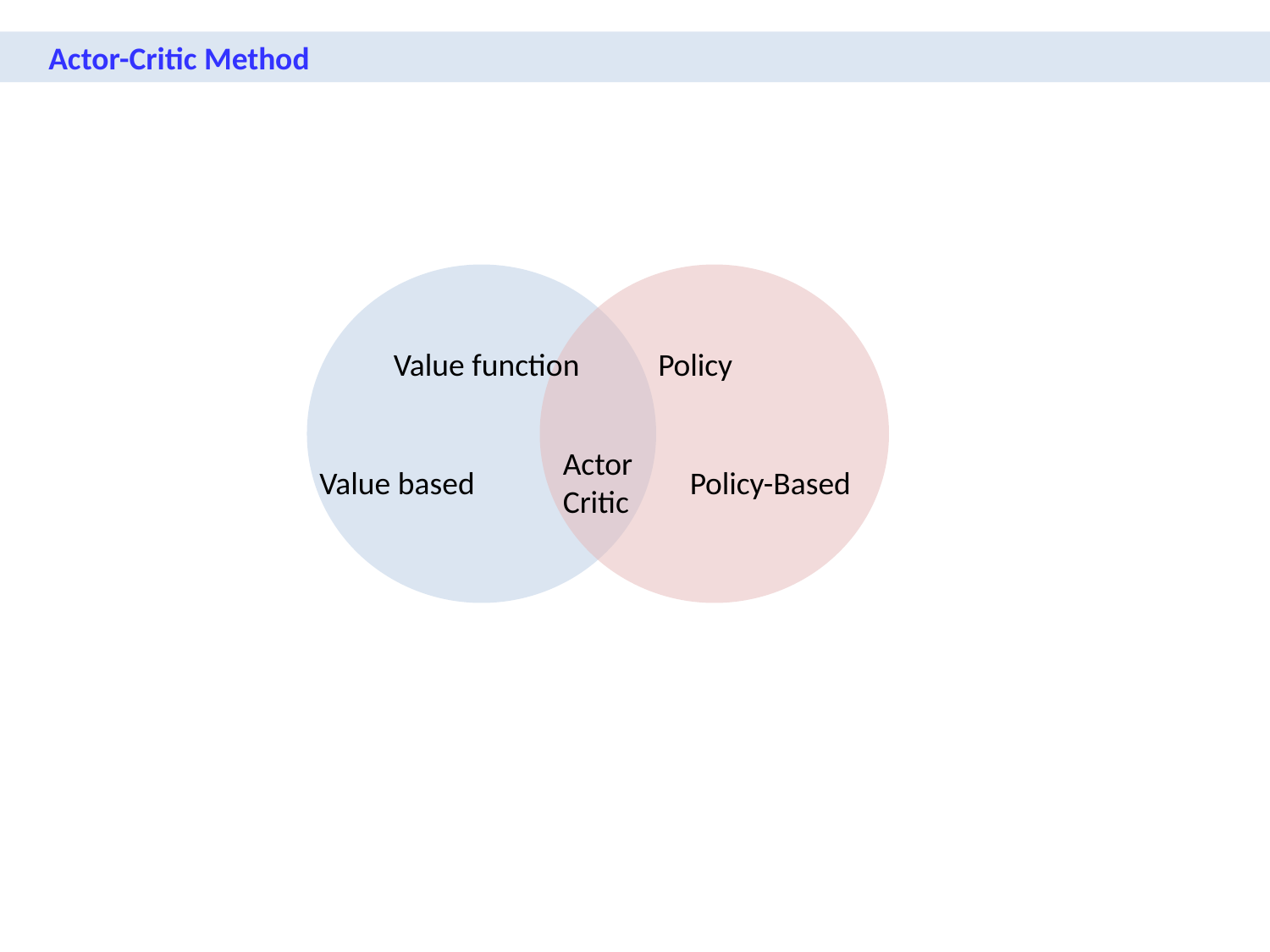

Actor-Critic Method

Value function
Policy
Actor
Critic
Policy-Based
Value based